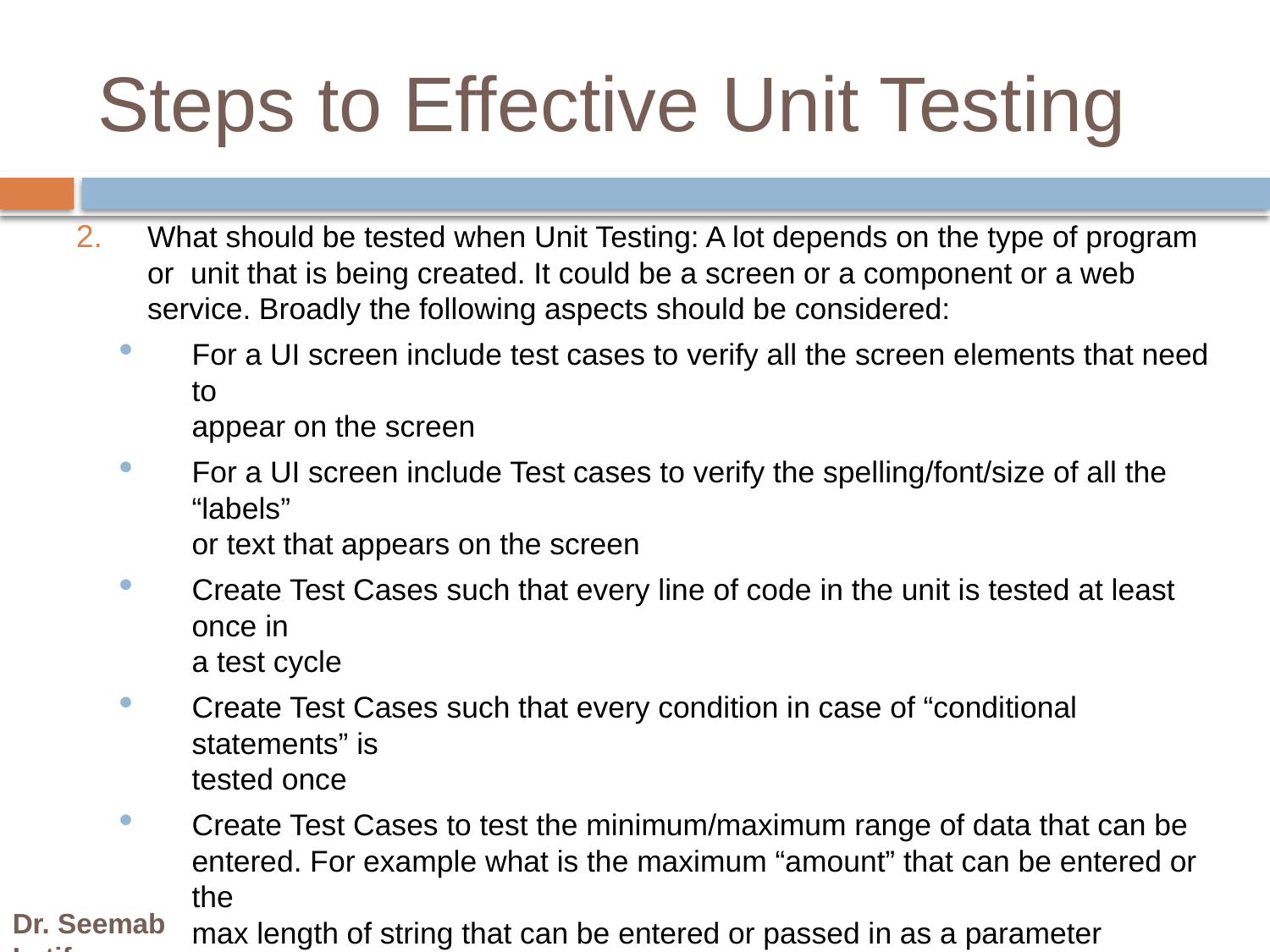

# Steps to Effective Unit Testing
What should be tested when Unit Testing: A lot depends on the type of program or  unit that is being created. It could be a screen or a component or a web service. Broadly the following aspects should be considered:
For a UI screen include test cases to verify all the screen elements that need to
appear on the screen
For a UI screen include Test cases to verify the spelling/font/size of all the “labels”
or text that appears on the screen
Create Test Cases such that every line of code in the unit is tested at least once in
a test cycle
Create Test Cases such that every condition in case of “conditional statements” is
tested once
Create Test Cases to test the minimum/maximum range of data that can be
entered. For example what is the maximum “amount” that can be entered or the
max length of string that can be entered or passed in as a parameter
Create Test Cases to verify how various errors are handled
Create Test Cases to verify if all the validations are being performed